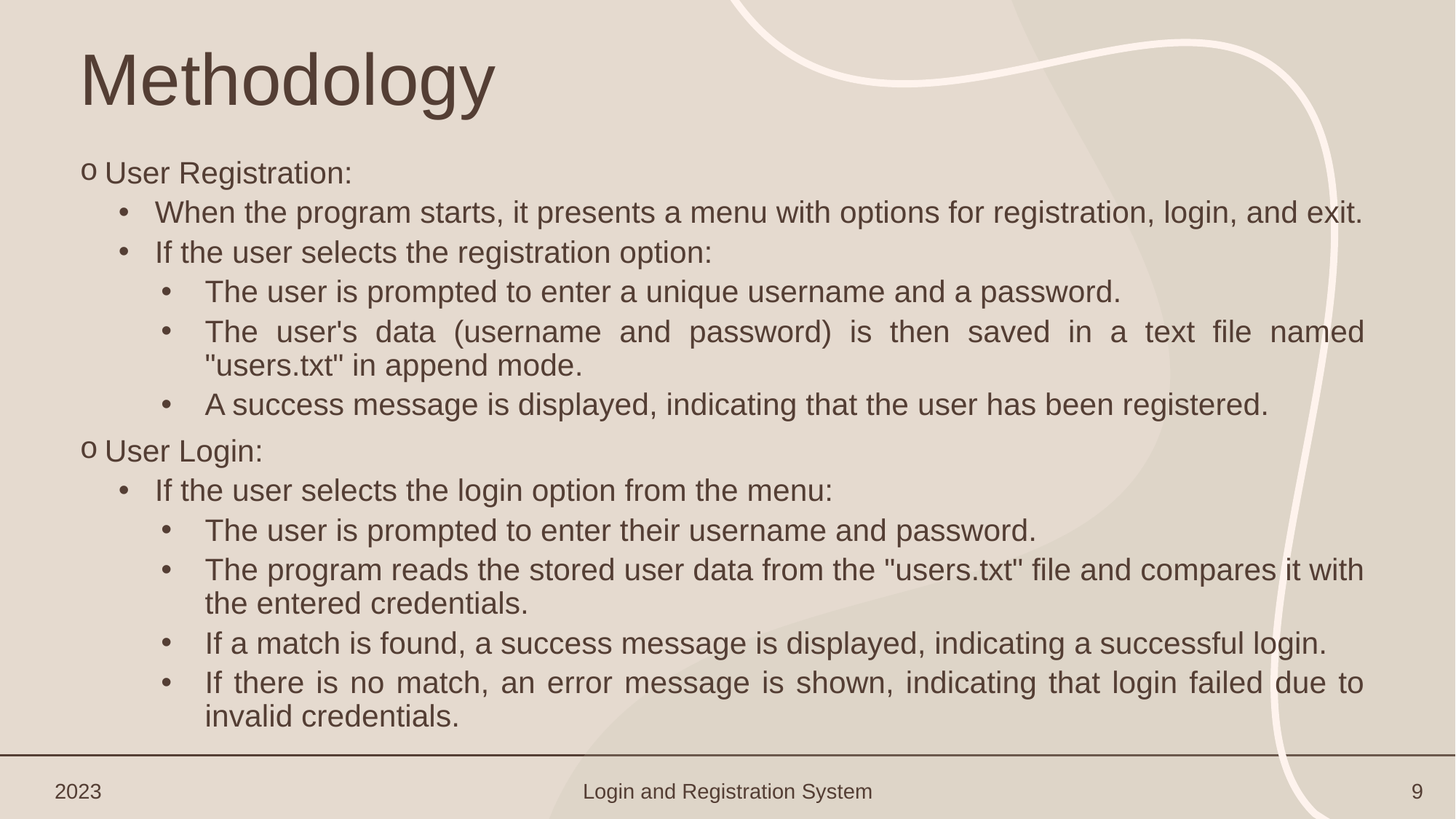

# Methodology
User Registration:
When the program starts, it presents a menu with options for registration, login, and exit.
If the user selects the registration option:
The user is prompted to enter a unique username and a password.
The user's data (username and password) is then saved in a text file named "users.txt" in append mode.
A success message is displayed, indicating that the user has been registered.
User Login:
If the user selects the login option from the menu:
The user is prompted to enter their username and password.
The program reads the stored user data from the "users.txt" file and compares it with the entered credentials.
If a match is found, a success message is displayed, indicating a successful login.
If there is no match, an error message is shown, indicating that login failed due to invalid credentials.
2023
Login and Registration System
9